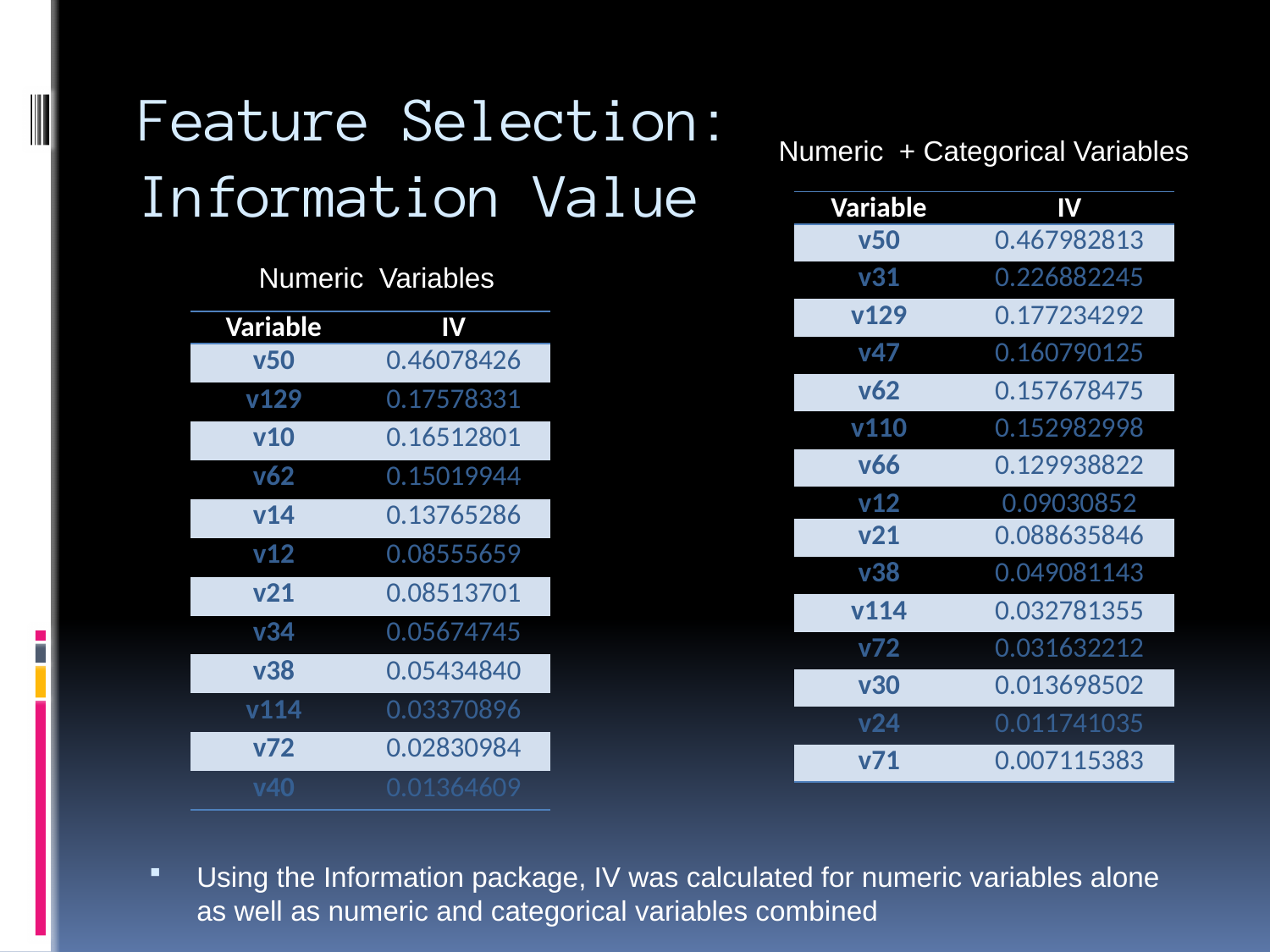

# Feature Selection: Information Value
Numeric  + Categorical Variables
| Variable | IV |
| --- | --- |
| v50 | 0.467982813 |
| v31 | 0.226882245 |
| v129 | 0.177234292 |
| v47 | 0.160790125 |
| v62 | 0.157678475 |
| v110 | 0.152982998 |
| v66 | 0.129938822 |
| v12 | 0.09030852 |
| v21 | 0.088635846 |
| v38 | 0.049081143 |
| v114 | 0.032781355 |
| v72 | 0.031632212 |
| v30 | 0.013698502 |
| v24 | 0.011741035 |
| v71 | 0.007115383 |

Using the Information package, IV was calculated for numeric variables alone as well as numeric and categorical variables combined
Numeric  Variables
| Variable | IV |
| --- | --- |
| v50 | 0.46078426 |
| v129 | 0.17578331 |
| v10 | 0.16512801 |
| v62 | 0.15019944 |
| v14 | 0.13765286 |
| v12 | 0.08555659 |
| v21 | 0.08513701 |
| v34 | 0.05674745 |
| v38 | 0.05434840 |
| v114 | 0.03370896 |
| v72 | 0.02830984 |
| v40 | 0.01364609 |